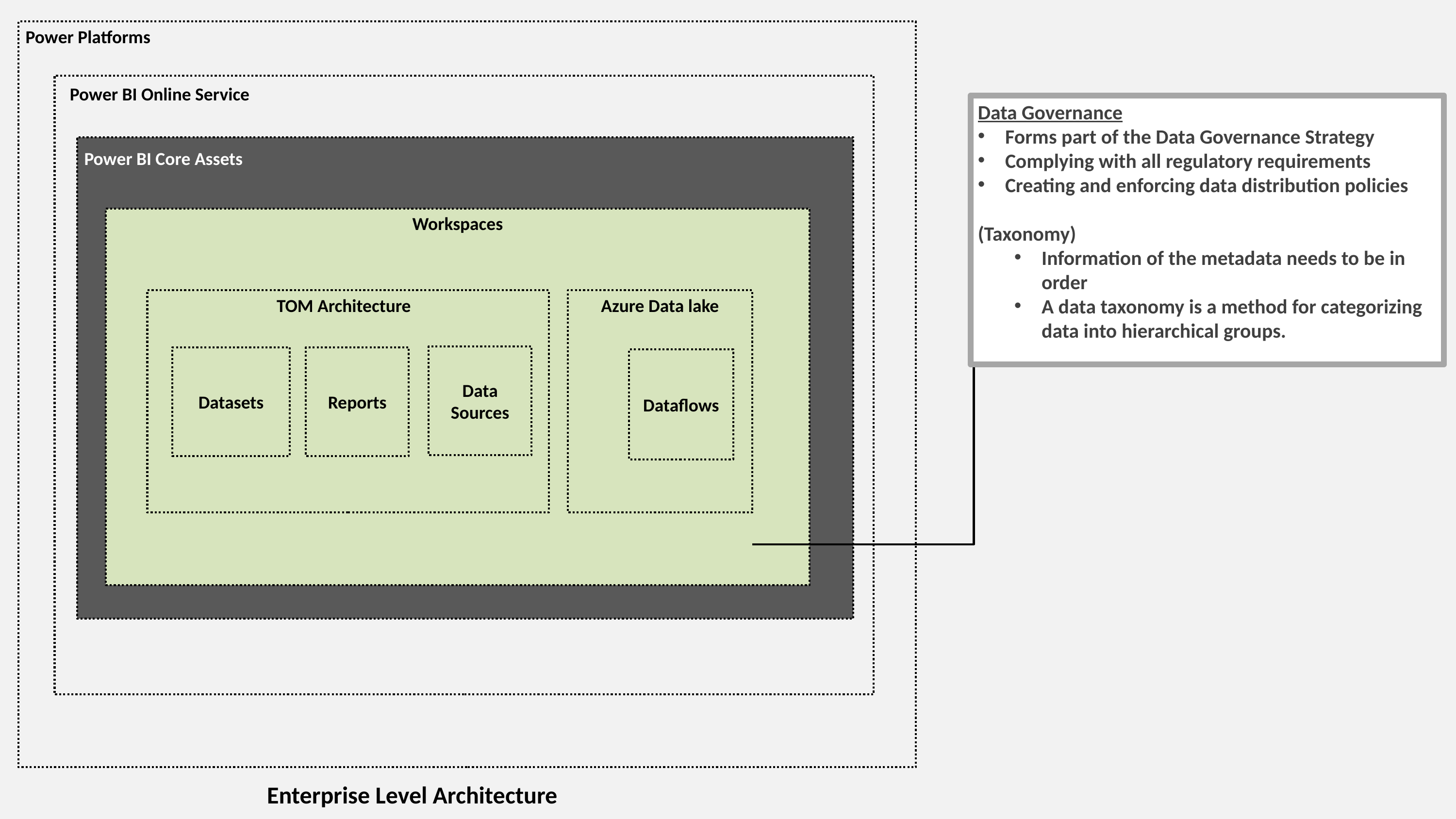

Power Platforms

Power BI Online Service
Data Governance
Forms part of the Data Governance Strategy
Complying with all regulatory requirements
Creating and enforcing data distribution policies

(Taxonomy)
Information of the metadata needs to be in order
A data taxonomy is a method for categorizing data into hierarchical groups.

Power BI Core Assets
Workspaces
TOM Architecture
Azure Data lake
Data Sources
Datasets
Reports
Dataflows
Shrikesh Pattni
Enterprise Level Architecture